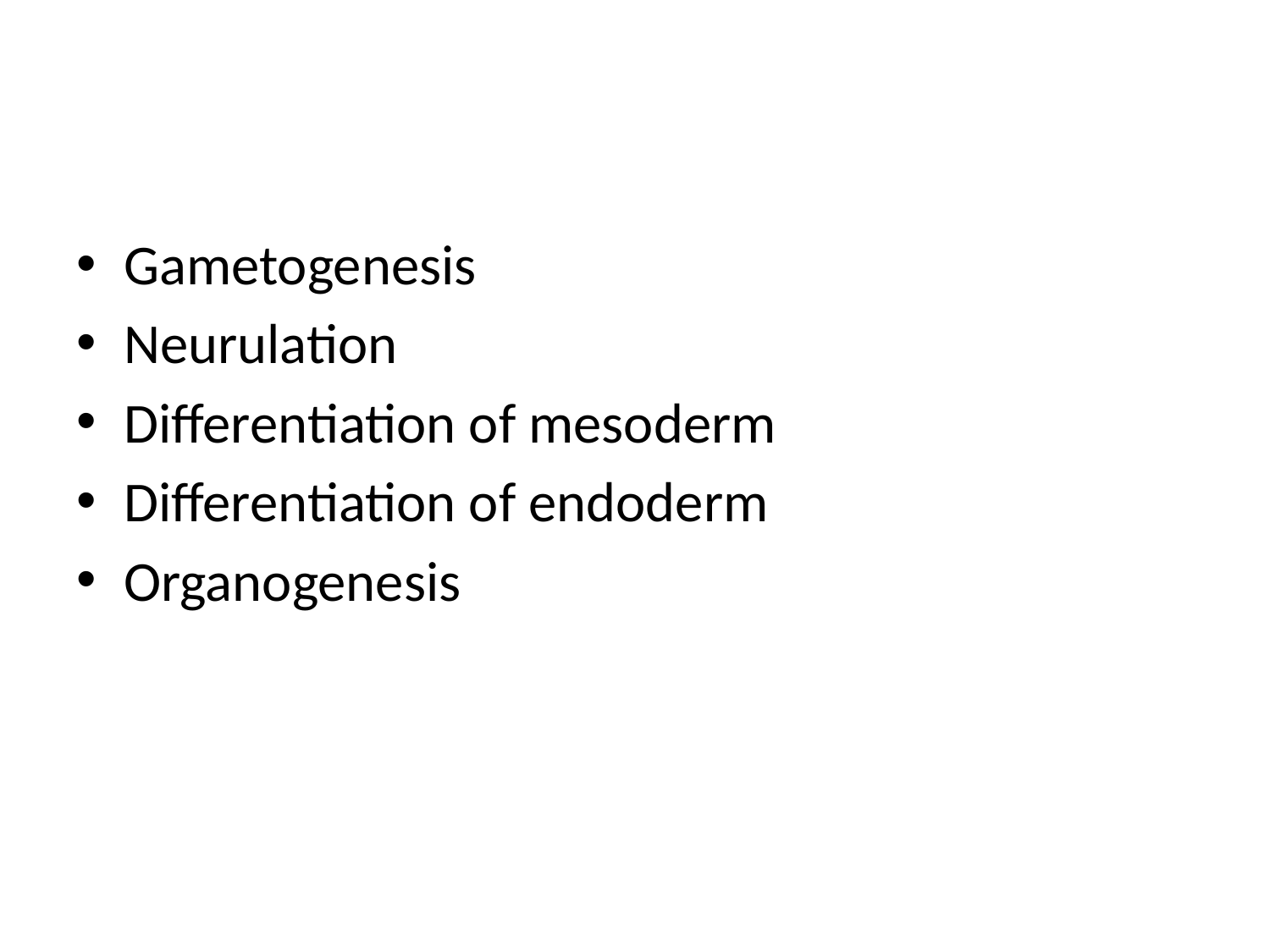

#
Gametogenesis
Neurulation
Differentiation of mesoderm
Differentiation of endoderm
Organogenesis